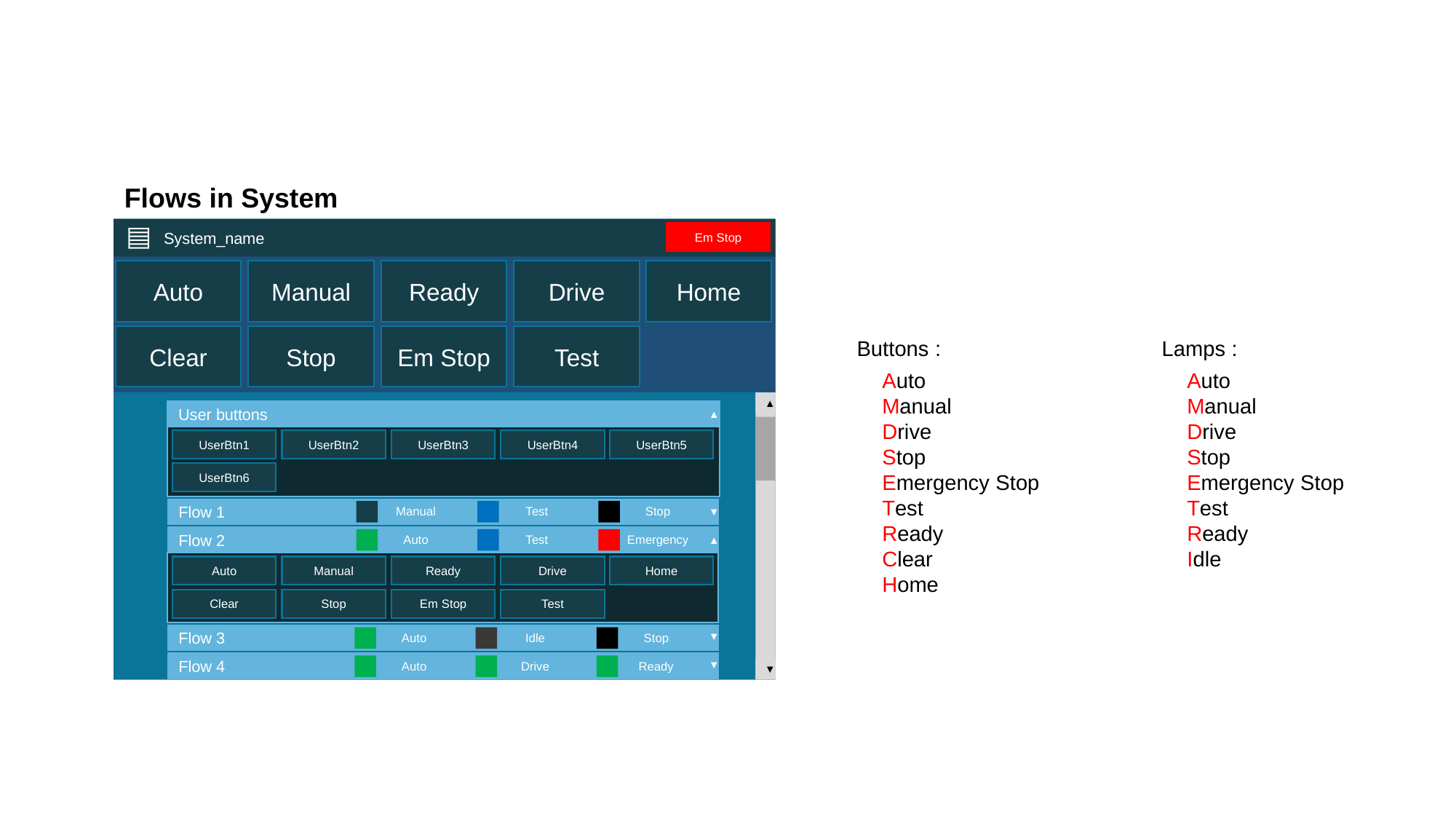

Flows in System

▤
System_name
Em Stop

Home
Drive
Manual
Auto
Ready
Clear
Stop
Em Stop
Test
Buttons :
Lamps :
Auto
Manual
Drive
Stop
Emergency Stop
Test
Ready
Clear
Home
Auto
Manual
Drive
Stop
Emergency Stop
Test
Ready
Idle

▲
User buttons
▲

UserBtn1
UserBtn2
UserBtn3
UserBtn4
UserBtn5
UserBtn6
Manual

Test

Stop

Flow 1
▼
Auto

Test

Emergency

Flow 2
▲

Auto
Manual
Ready
Drive
Home
Clear
Stop
Em Stop
Test
Auto

Idle

Stop

▼
Flow 3
Auto

Drive

Ready

Flow 4
▼
▼